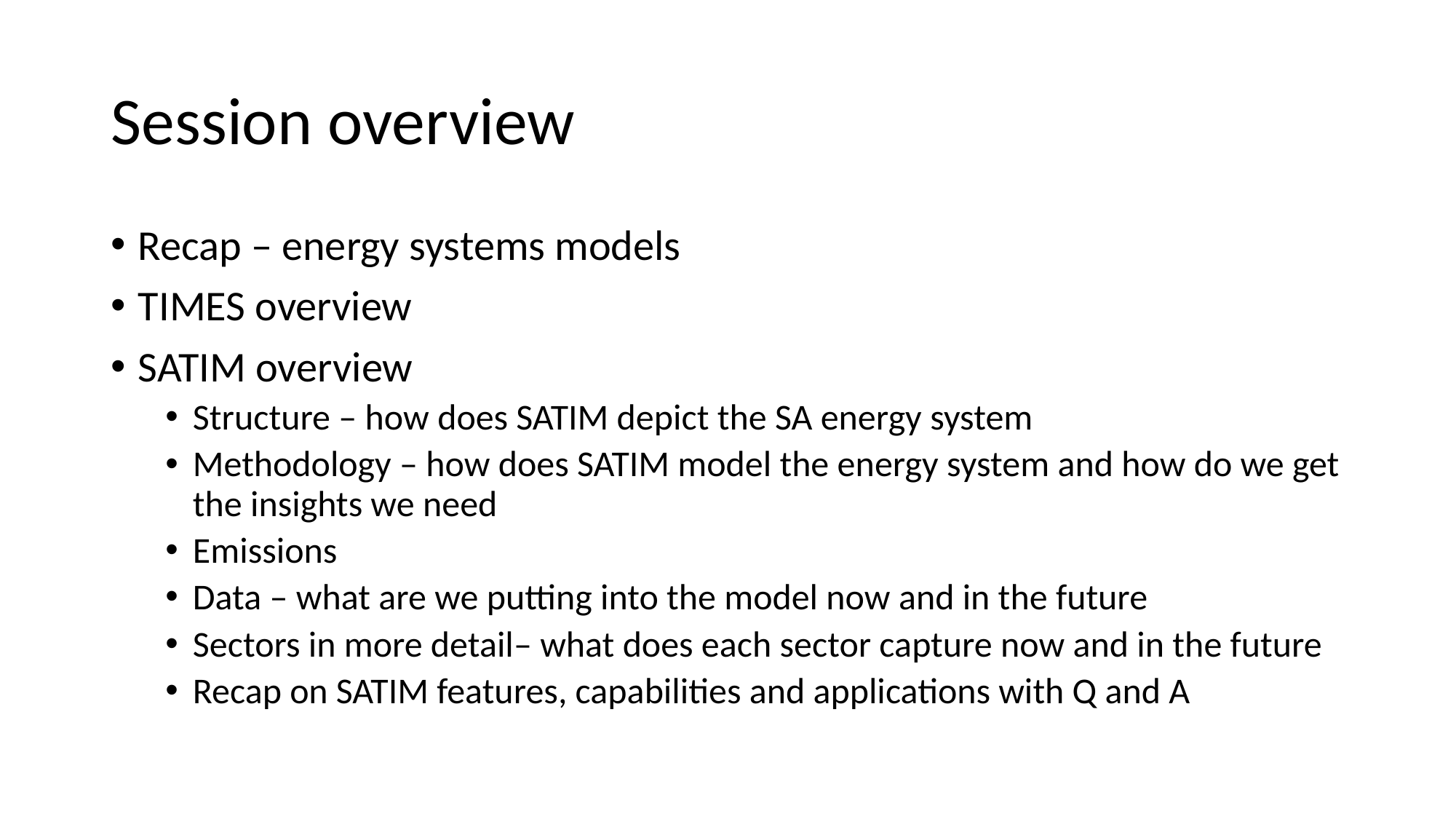

# Session overview
Recap – energy systems models
TIMES overview
SATIM overview
Structure – how does SATIM depict the SA energy system
Methodology – how does SATIM model the energy system and how do we get the insights we need
Emissions
Data – what are we putting into the model now and in the future
Sectors in more detail– what does each sector capture now and in the future
Recap on SATIM features, capabilities and applications with Q and A